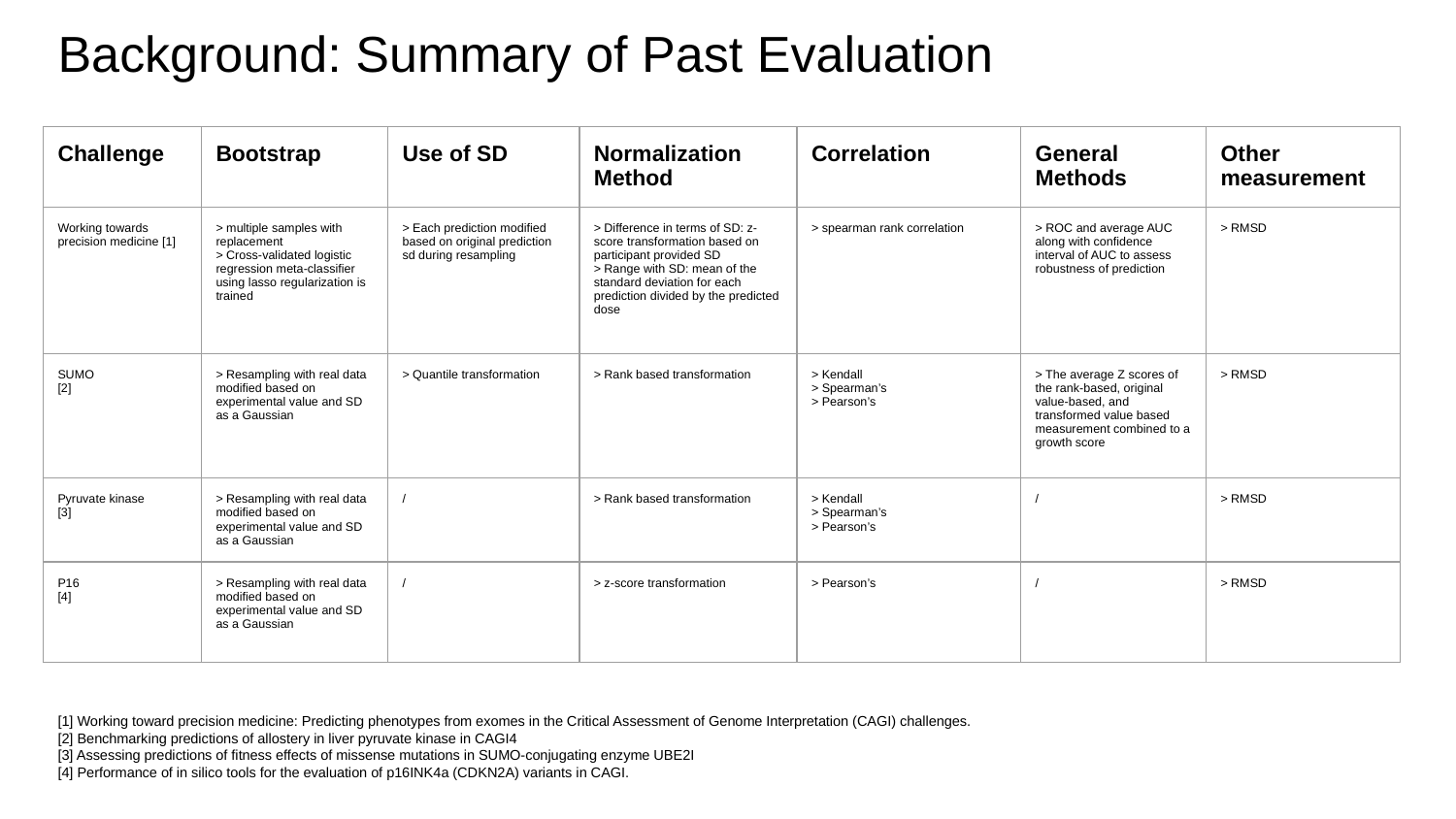

# Background: Summary of Past Evaluation
| Challenge | Bootstrap | Use of SD | Normalization Method | Correlation | General Methods | Other measurement |
| --- | --- | --- | --- | --- | --- | --- |
| Working towards precision medicine [1] | > multiple samples with replacement > Cross-validated logistic regression meta-classifier using lasso regularization is trained | > Each prediction modified based on original prediction sd during resampling | > Difference in terms of SD: z-score transformation based on participant provided SD > Range with SD: mean of the standard deviation for each prediction divided by the predicted dose | > spearman rank correlation | > ROC and average AUC along with confidence interval of AUC to assess robustness of prediction | > RMSD |
| SUMO [2] | > Resampling with real data modified based on experimental value and SD as a Gaussian | > Quantile transformation | > Rank based transformation | > Kendall > Spearman’s > Pearson’s | > The average Z scores of the rank-based, original value-based, and transformed value based measurement combined to a growth score | > RMSD |
| Pyruvate kinase [3] | > Resampling with real data modified based on experimental value and SD as a Gaussian | / | > Rank based transformation | > Kendall > Spearman’s > Pearson’s | / | > RMSD |
| P16 [4] | > Resampling with real data modified based on experimental value and SD as a Gaussian | / | > z-score transformation | > Pearson’s | / | > RMSD |
[1] Working toward precision medicine: Predicting phenotypes from exomes in the Critical Assessment of Genome Interpretation (CAGI) challenges.
[2] Benchmarking predictions of allostery in liver pyruvate kinase in CAGI4
[3] Assessing predictions of fitness effects of missense mutations in SUMO-conjugating enzyme UBE2I
[4] Performance of in silico tools for the evaluation of p16INK4a (CDKN2A) variants in CAGI.